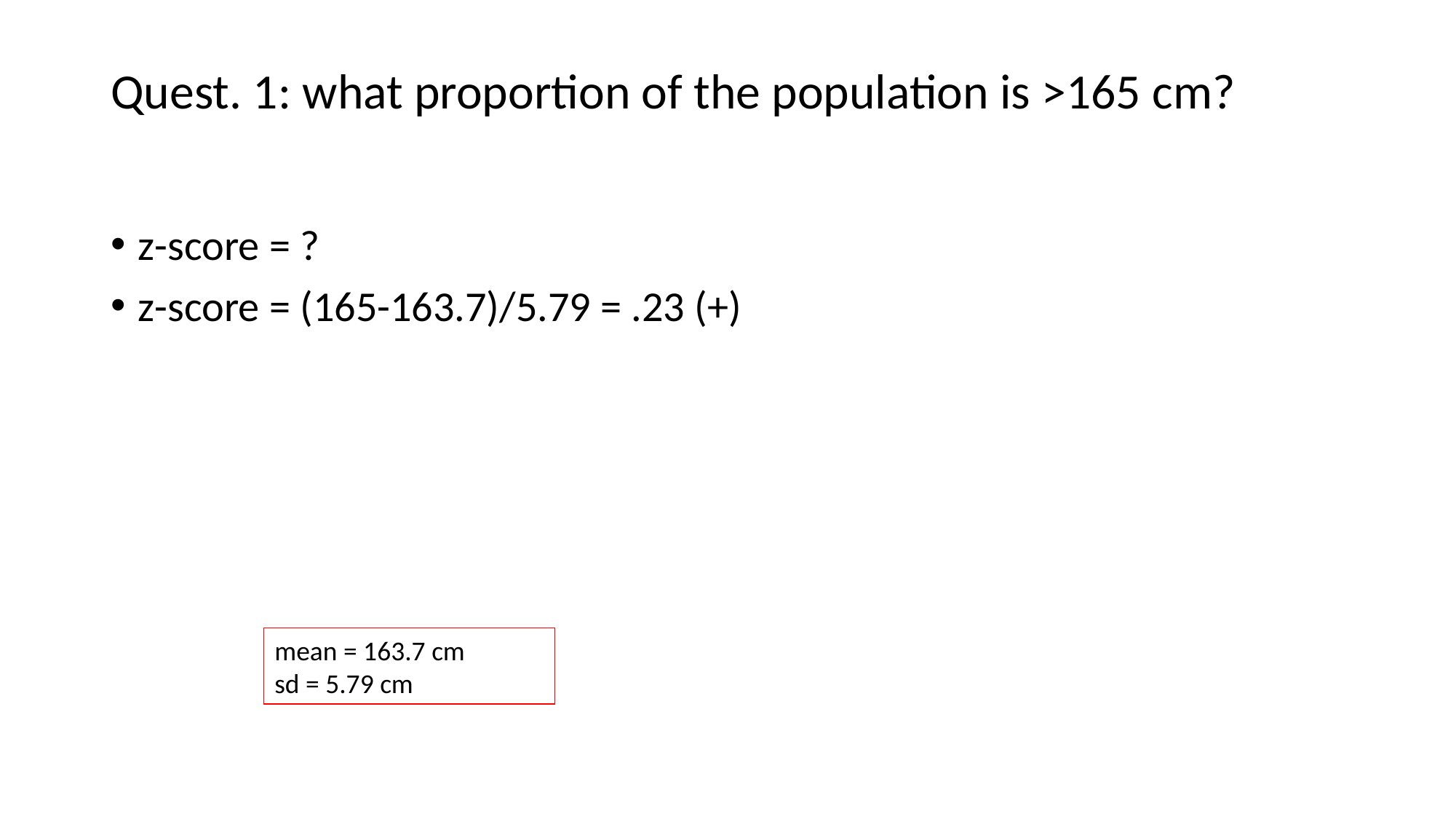

# Quest. 1: what proportion of the population is >165 cm?
z-score = ?
z-score = (165-163.7)/5.79 = .23 (+)
mean = 163.7 cm
sd = 5.79 cm